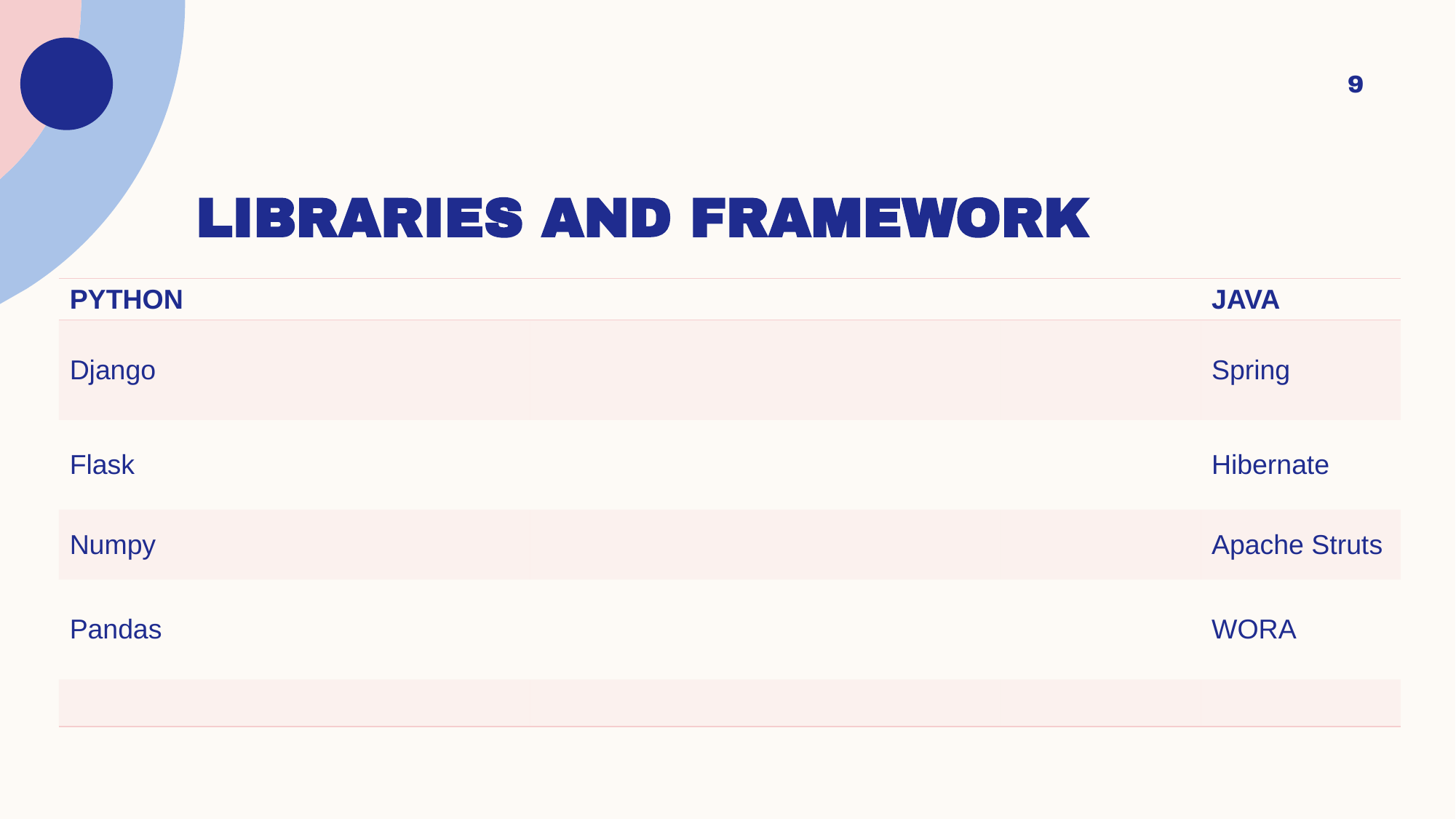

9
# Libraries and framework
| PYTHON |  |  | JAVA |
| --- | --- | --- | --- |
| Django |  |  | Spring |
| Flask |  |  | Hibernate |
| Numpy |  |  | Apache Struts |
| Pandas |  |  | WORA |
|  |  |  |  |